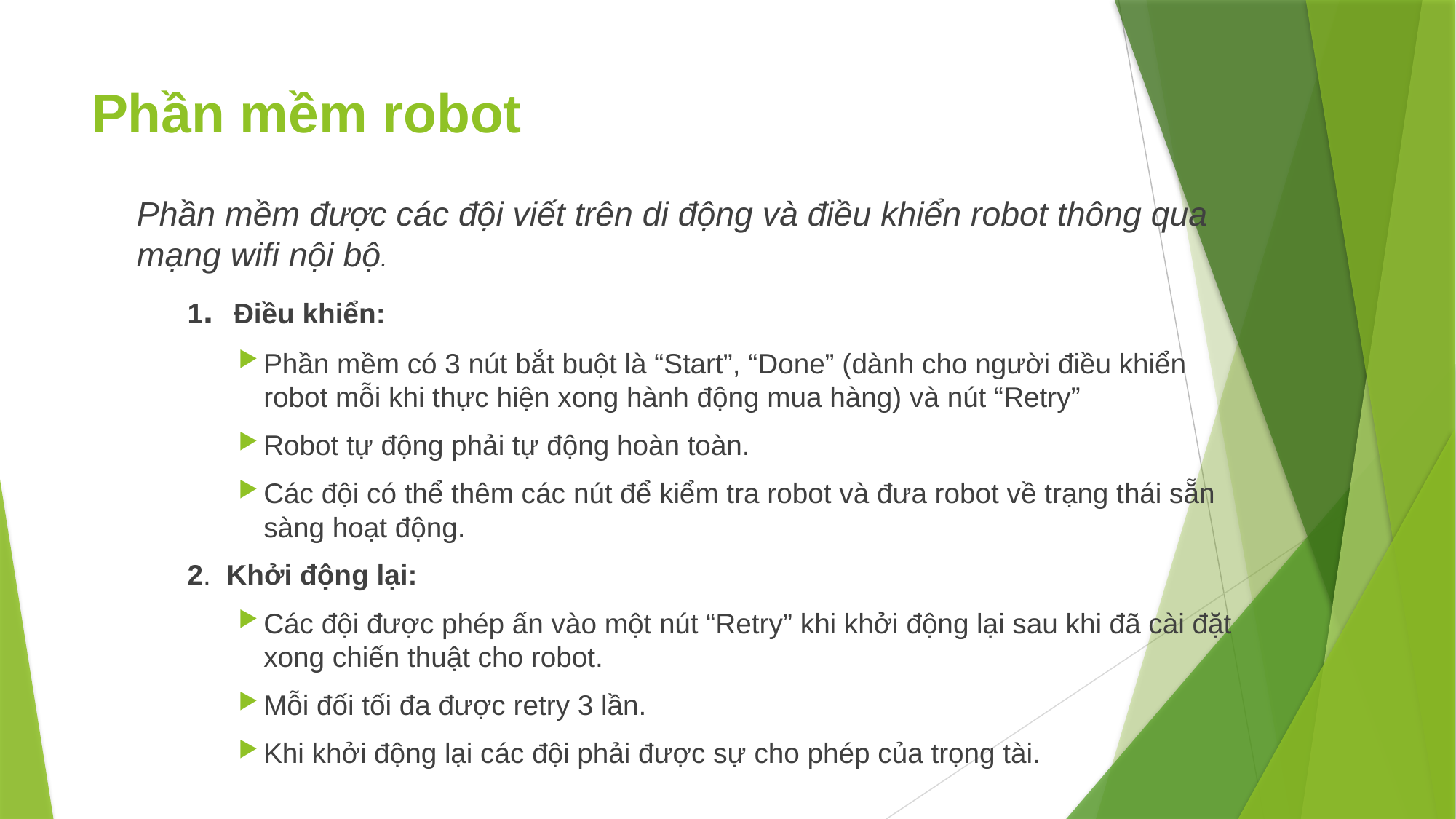

# Phần mềm robot
Phần mềm được các đội viết trên di động và điều khiển robot thông qua mạng wifi nội bộ.
1.  Điều khiển:
Phần mềm có 3 nút bắt buột là “Start”, “Done” (dành cho người điều khiển robot mỗi khi thực hiện xong hành động mua hàng) và nút “Retry”
Robot tự động phải tự động hoàn toàn.
Các đội có thể thêm các nút để kiểm tra robot và đưa robot về trạng thái sẵn sàng hoạt động.
2.  Khởi động lại:
Các đội được phép ấn vào một nút “Retry” khi khởi động lại sau khi đã cài đặt xong chiến thuật cho robot.
Mỗi đối tối đa được retry 3 lần.
Khi khởi động lại các đội phải được sự cho phép của trọng tài.